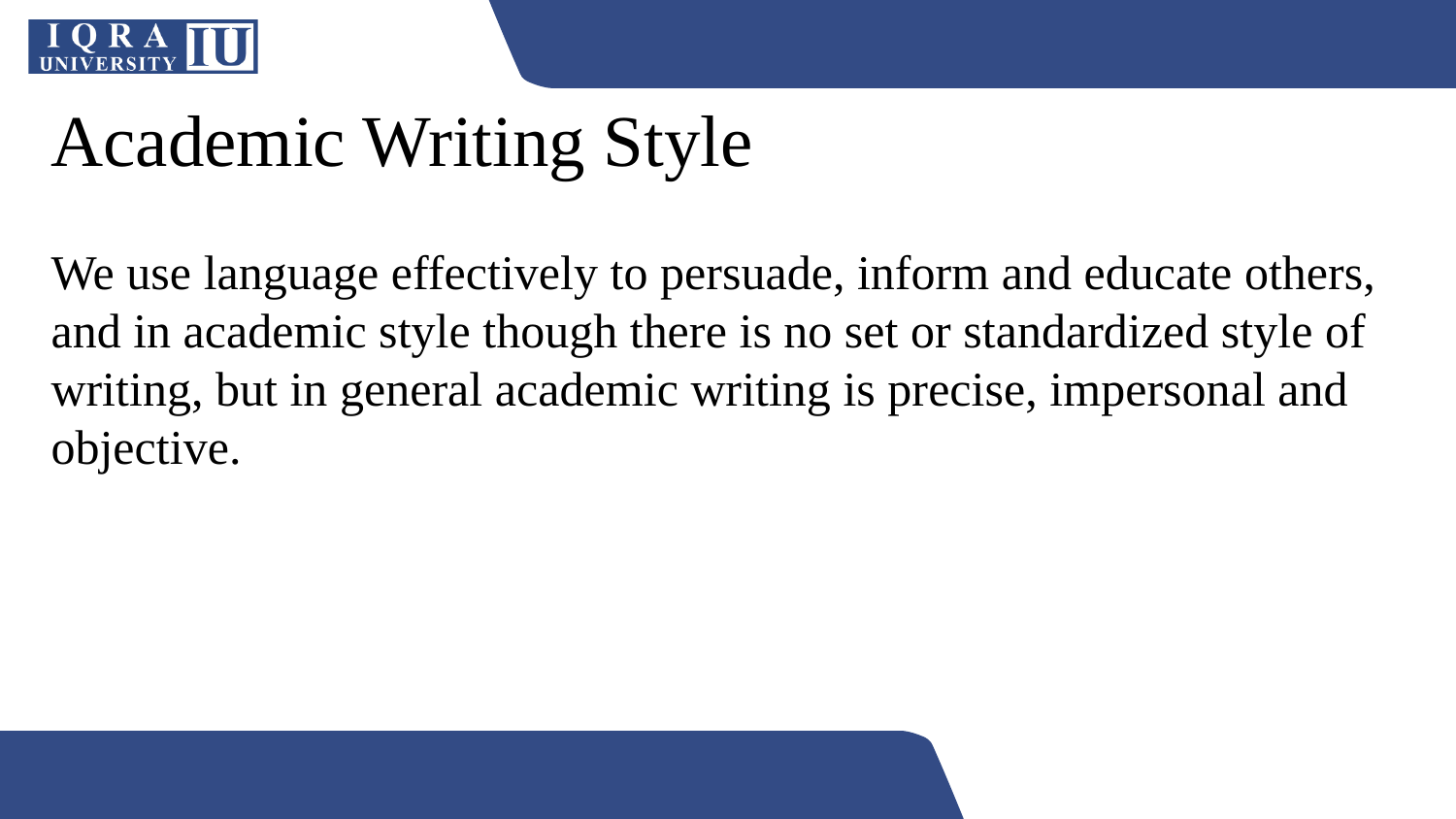

Academic Writing Style
We use language effectively to persuade, inform and educate others, and in academic style though there is no set or standardized style of  writing, but in general academic writing is precise, impersonal and
objective.